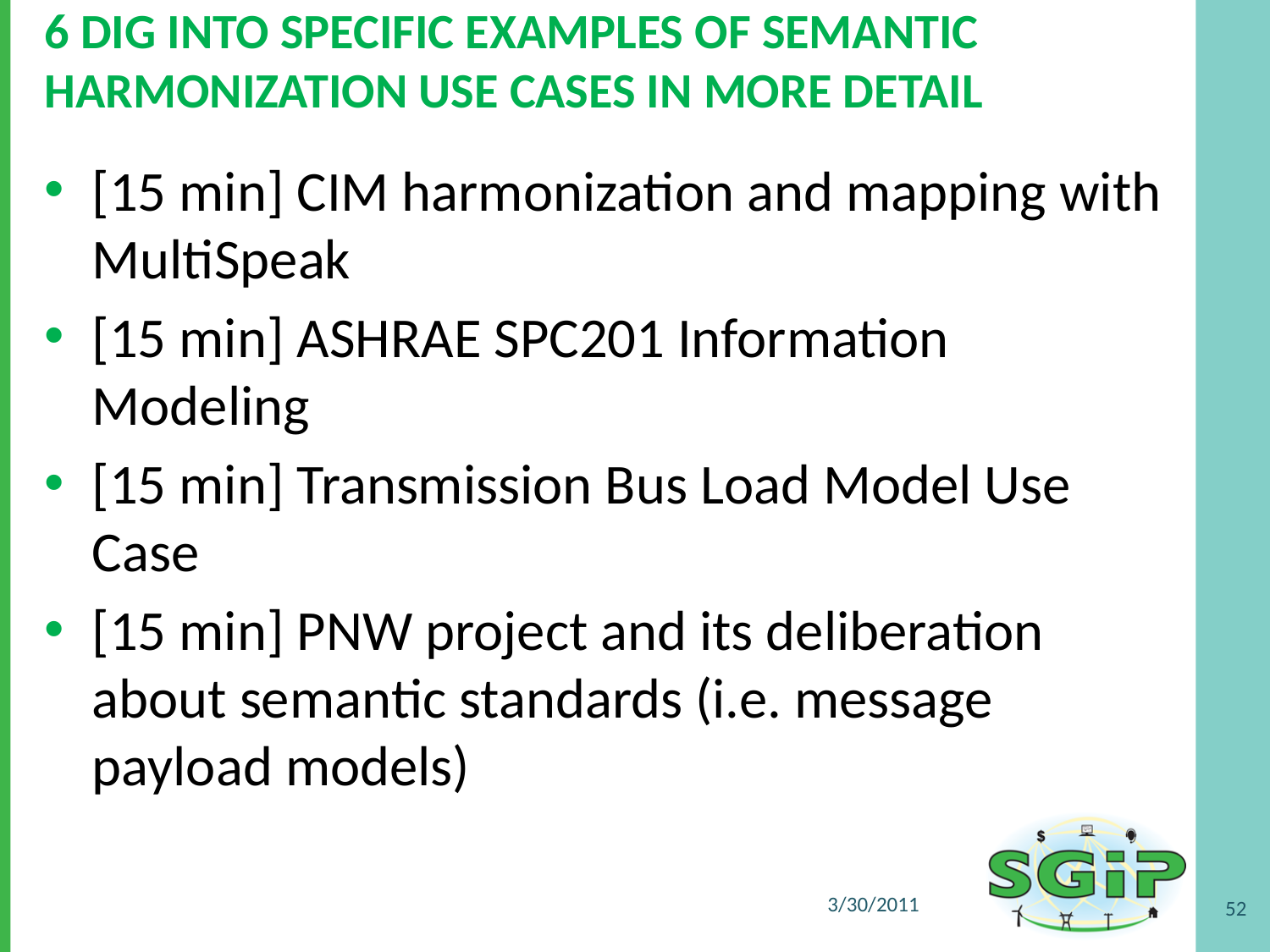

# 6 Dig into specific examples of semantic harmonization use cases in more detail
[15 min] CIM harmonization and mapping with MultiSpeak
[15 min] ASHRAE SPC201 Information Modeling
[15 min] Transmission Bus Load Model Use Case
[15 min] PNW project and its deliberation about semantic standards (i.e. message payload models)
3/30/2011
52